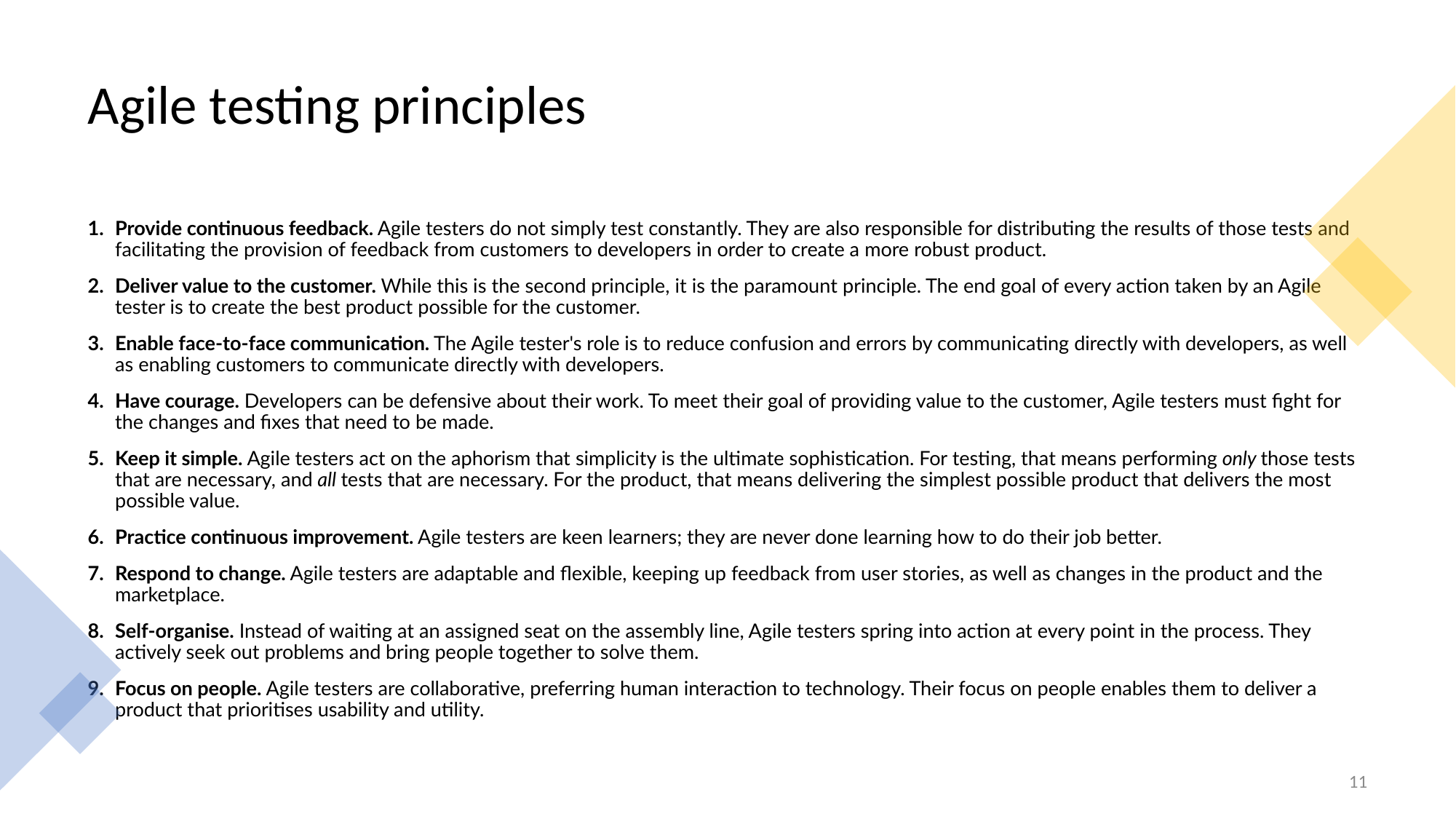

# Agile testing principles

Provide continuous feedback. Agile testers do not simply test constantly. They are also responsible for distributing the results of those tests and facilitating the provision of feedback from customers to developers in order to create a more robust product.
Deliver value to the customer. While this is the second principle, it is the paramount principle. The end goal of every action taken by an Agile tester is to create the best product possible for the customer.
Enable face-to-face communication. The Agile tester's role is to reduce confusion and errors by communicating directly with developers, as well as enabling customers to communicate directly with developers.
Have courage. Developers can be defensive about their work. To meet their goal of providing value to the customer, Agile testers must fight for the changes and fixes that need to be made.
Keep it simple. Agile testers act on the aphorism that simplicity is the ultimate sophistication. For testing, that means performing only those tests that are necessary, and all tests that are necessary. For the product, that means delivering the simplest possible product that delivers the most possible value.
Practice continuous improvement. Agile testers are keen learners; they are never done learning how to do their job better.
Respond to change. Agile testers are adaptable and flexible, keeping up feedback from user stories, as well as changes in the product and the marketplace.
Self-organise. Instead of waiting at an assigned seat on the assembly line, Agile testers spring into action at every point in the process. They actively seek out problems and bring people together to solve them.
Focus on people. Agile testers are collaborative, preferring human interaction to technology. Their focus on people enables them to deliver a product that prioritises usability and utility.

11